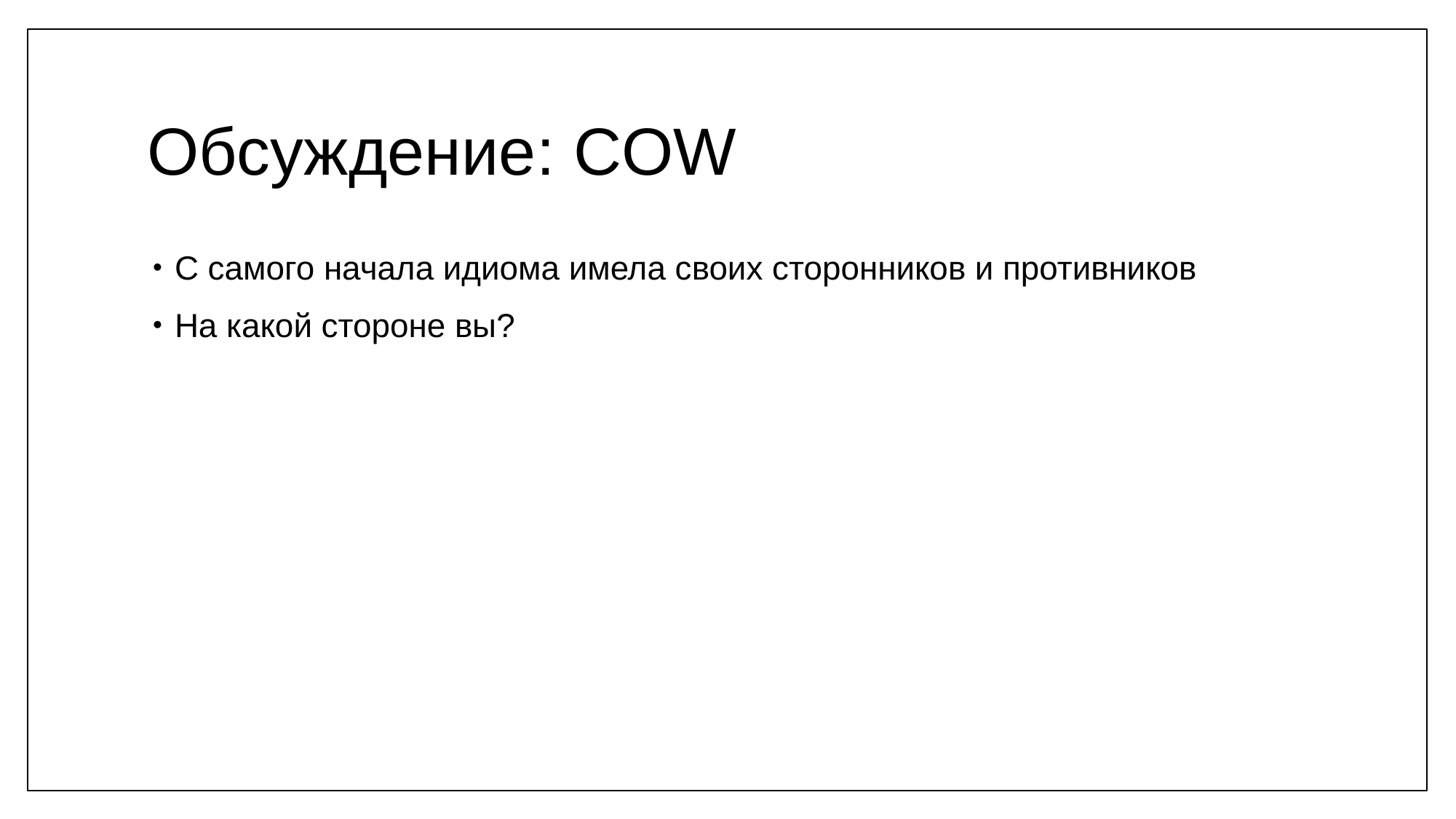

# Обсуждение: COW
С самого начала идиома имела своих сторонников и противников
На какой стороне вы?